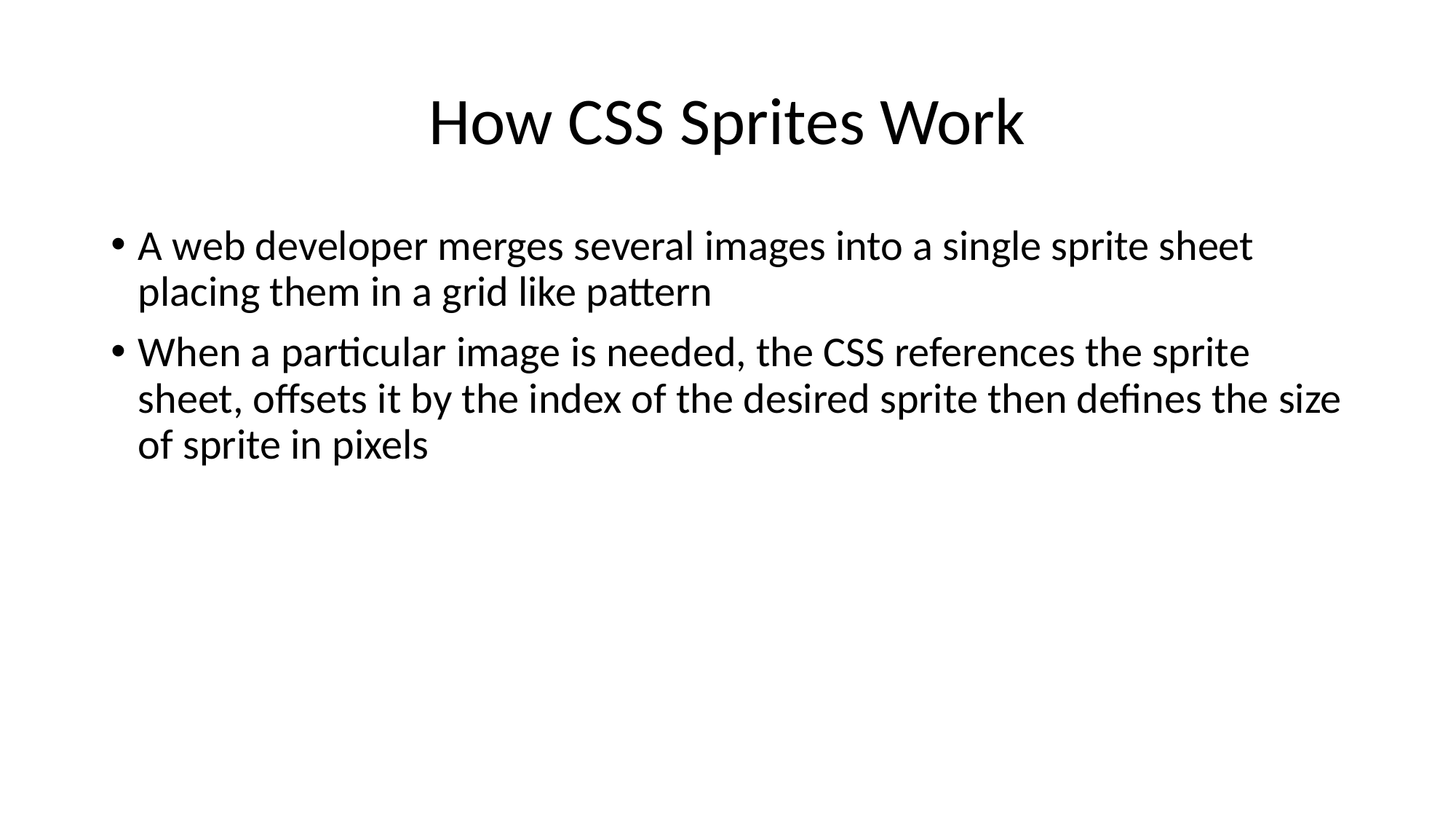

# How CSS Sprites Work
A web developer merges several images into a single sprite sheet placing them in a grid like pattern
When a particular image is needed, the CSS references the sprite sheet, offsets it by the index of the desired sprite then defines the size of sprite in pixels